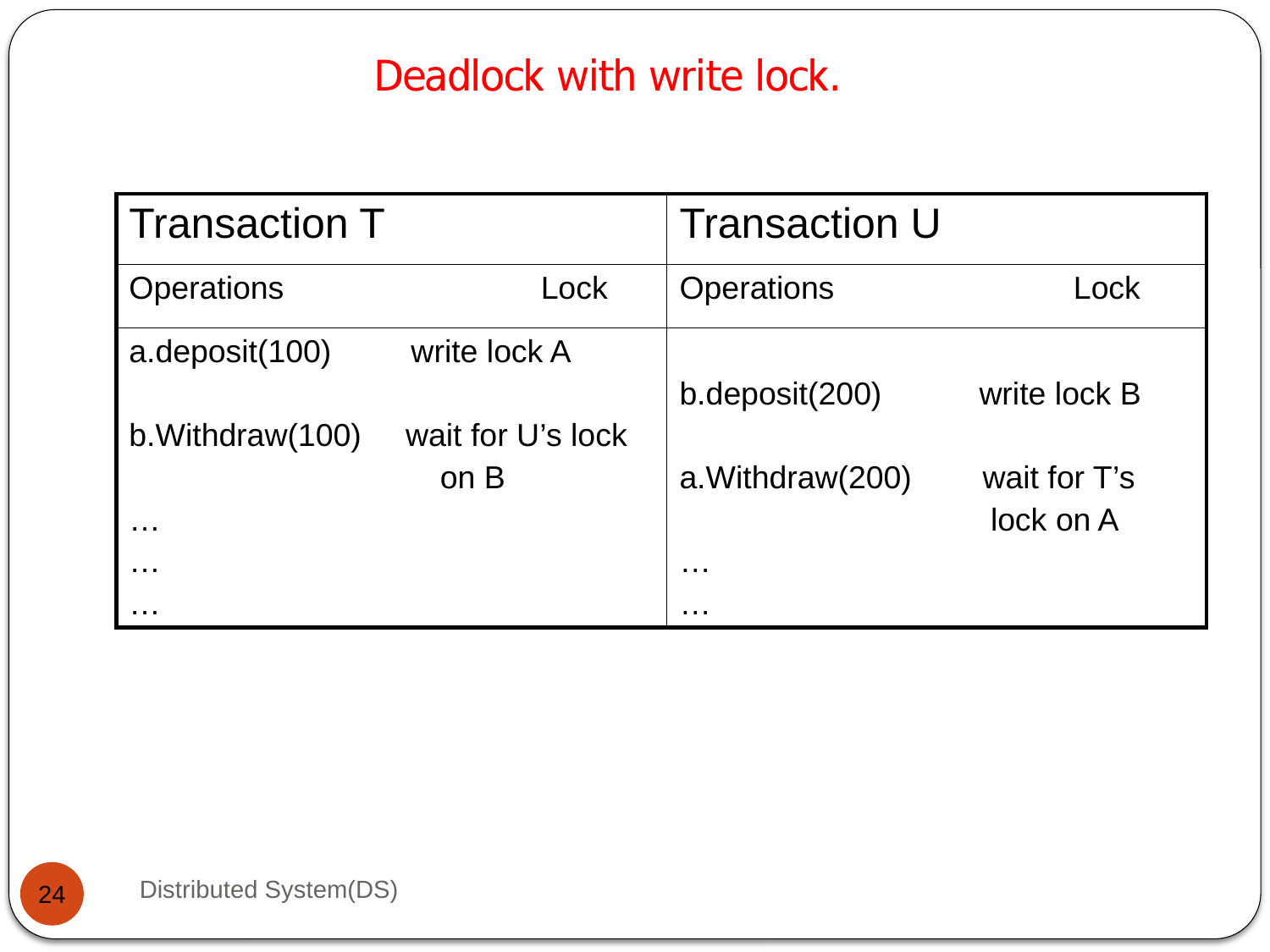

Deadlock with write lock.
| Transaction T | Transaction U |
| --- | --- |
| Operations Lock | Operations Lock |
| a.deposit(100) write lock A b.Withdraw(100) wait for U’s lock on B … … … | b.deposit(200) write lock B a.Withdraw(200) wait for T’s lock on A … … |
Distributed System(DS)
24